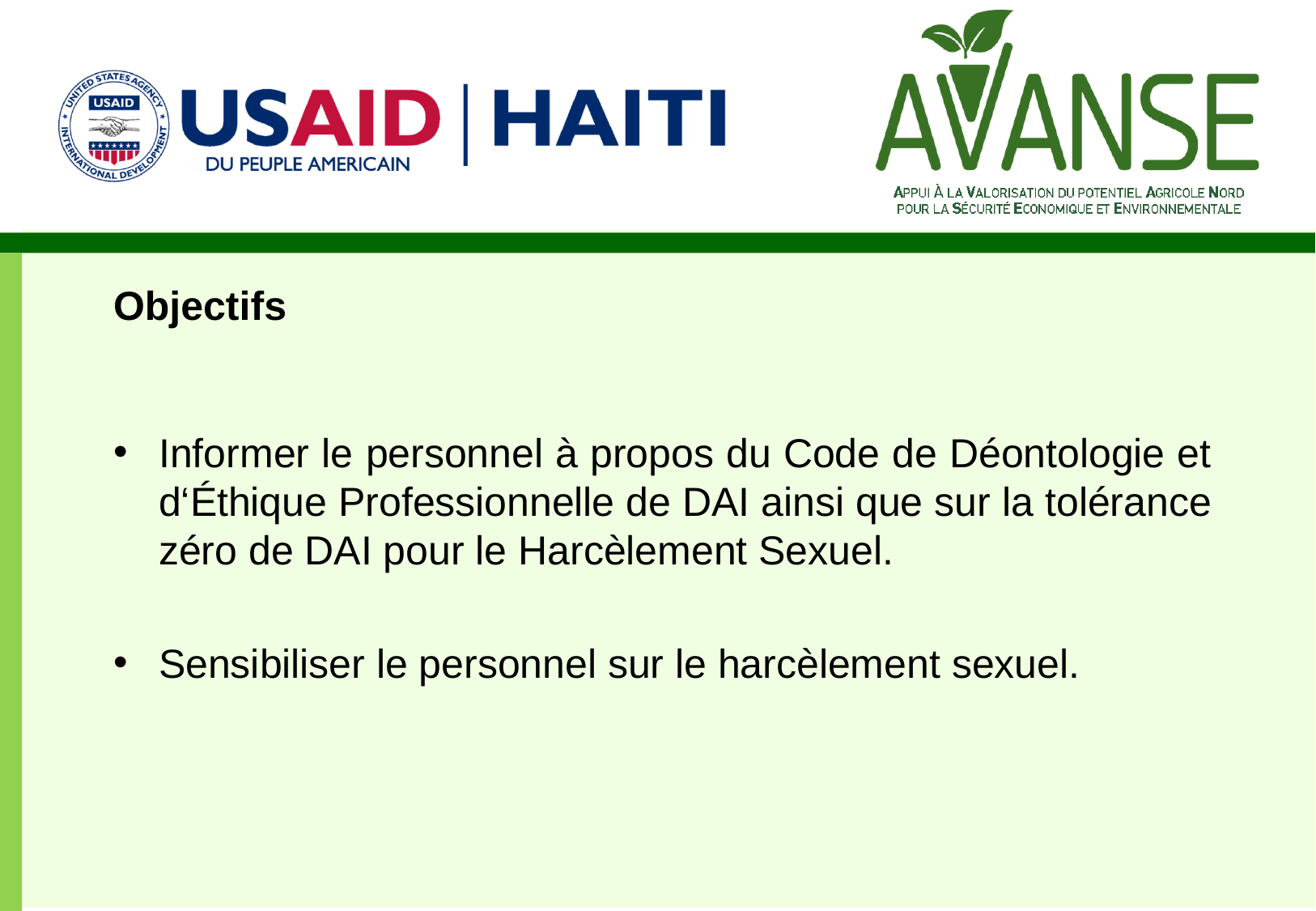

# Objectifs

Informer le personnel à propos du Code de Déontologie et d‘Éthique Professionnelle de DAI ainsi que sur la tolérance zéro de DAI pour le Harcèlement Sexuel.

Sensibiliser le personnel sur le harcèlement sexuel.